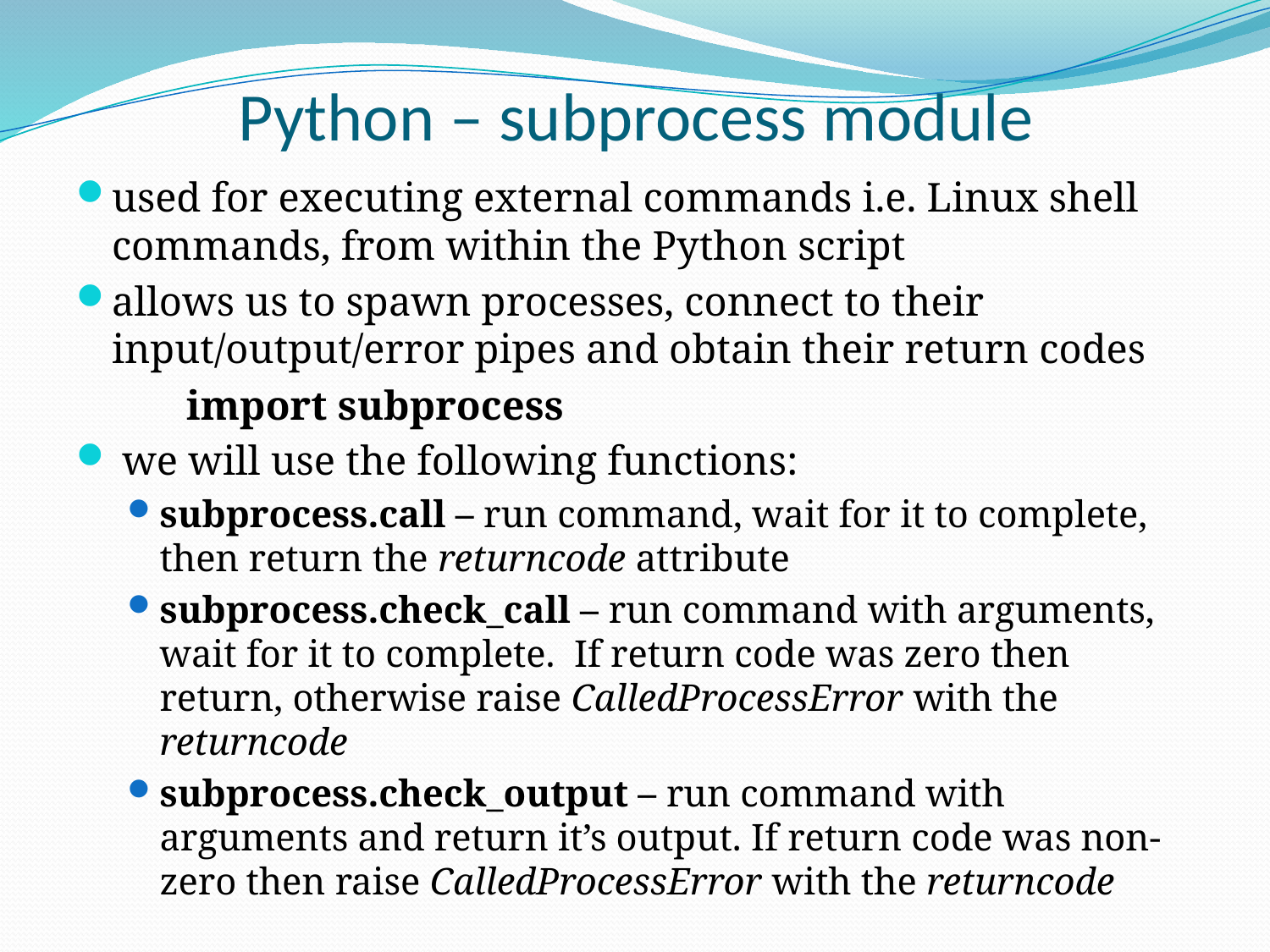

# Python – subprocess module
used for executing external commands i.e. Linux shell commands, from within the Python script
allows us to spawn processes, connect to their input/output/error pipes and obtain their return codes
		import subprocess
 we will use the following functions:
subprocess.call – run command, wait for it to complete, then return the returncode attribute
subprocess.check_call – run command with arguments, wait for it to complete.  If return code was zero then return, otherwise raise CalledProcessError with the returncode
subprocess.check_output – run command with arguments and return it’s output. If return code was non-zero then raise CalledProcessError with the returncode